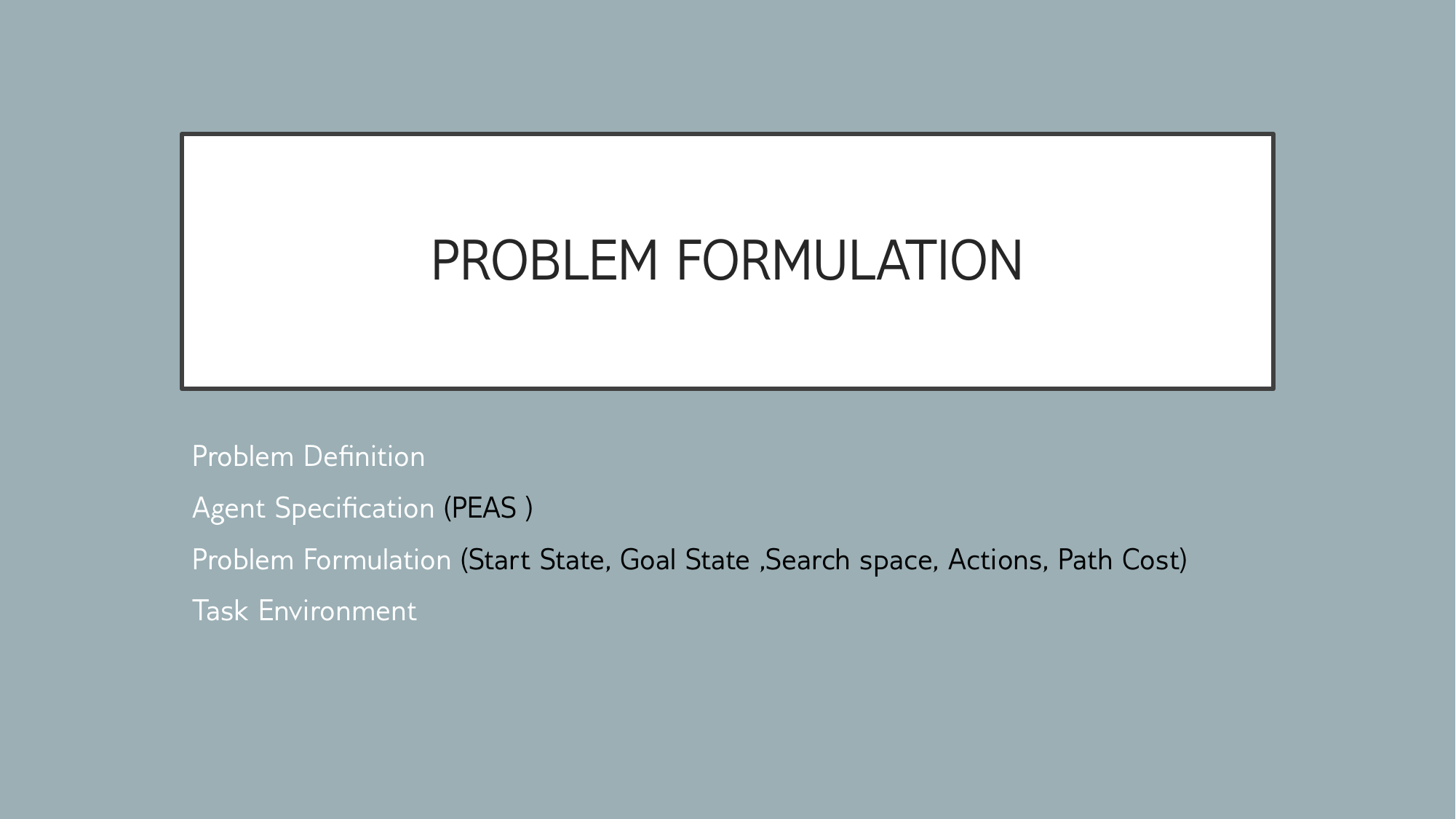

# PROBLEM FORMULATION
Problem Definition
Agent Specification (PEAS )
Problem Formulation (Start State, Goal State ,Search space, Actions, Path Cost)
Task Environment